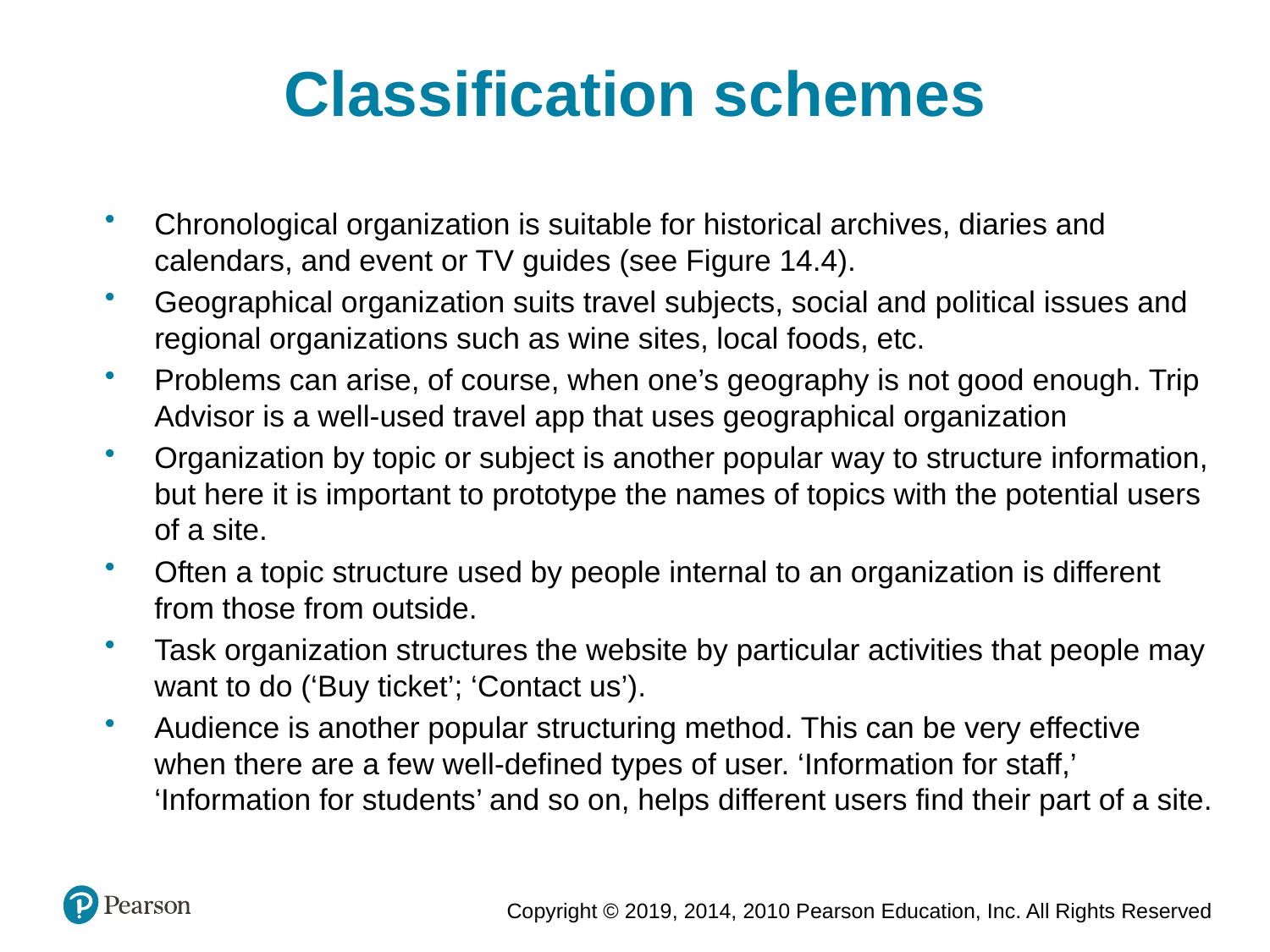

Classification schemes
Chronological organization is suitable for historical archives, diaries and calendars, and event or TV guides (see Figure 14.4).
Geographical organization suits travel subjects, social and political issues and regional organizations such as wine sites, local foods, etc.
Problems can arise, of course, when one’s geography is not good enough. Trip Advisor is a well-used travel app that uses geographical organization
Organization by topic or subject is another popular way to structure information, but here it is important to prototype the names of topics with the potential users of a site.
Often a topic structure used by people internal to an organization is different from those from outside.
Task organization structures the website by particular activities that people may want to do (‘Buy ticket’; ‘Contact us’).
Audience is another popular structuring method. This can be very effective when there are a few well-defined types of user. ‘Information for staff,’ ‘Information for students’ and so on, helps different users find their part of a site.